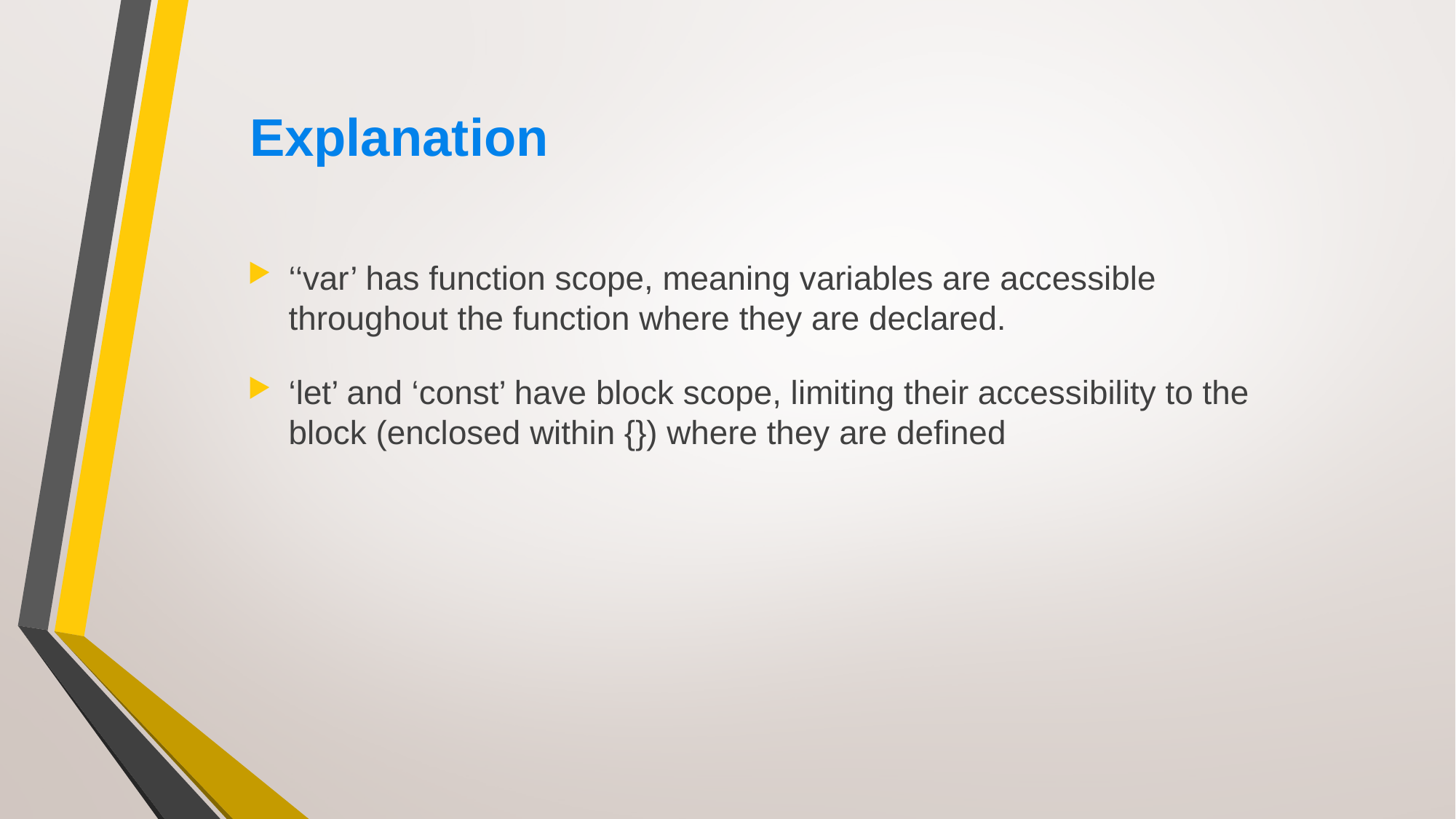

# Explanation
‘‘var’ has function scope, meaning variables are accessible throughout the function where they are declared.
‘let’ and ‘const’ have block scope, limiting their accessibility to the block (enclosed within {}) where they are defined